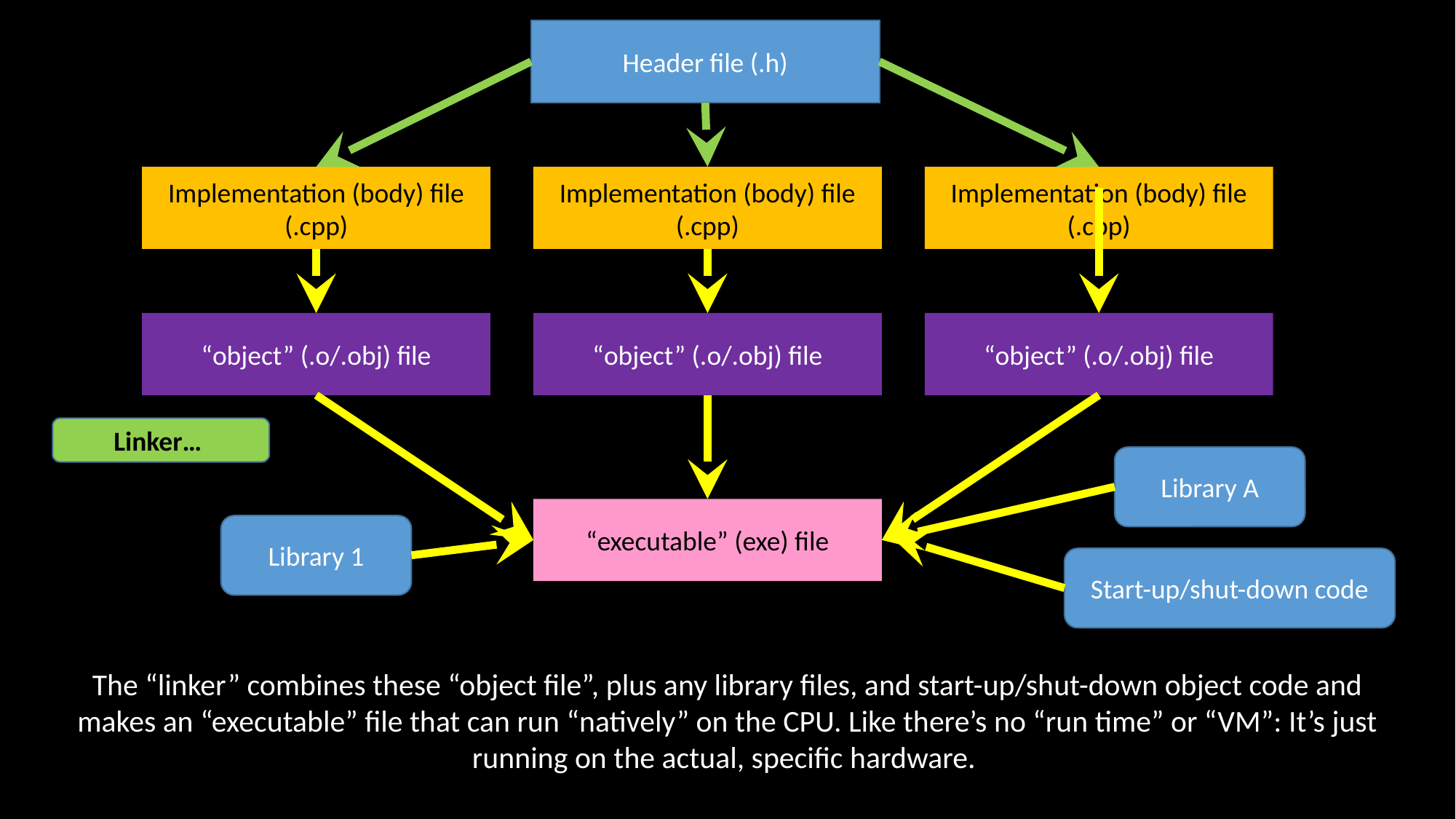

Header file (.h)
Implementation (body) file (.cpp)
Implementation (body) file (.cpp)
Implementation (body) file (.cpp)
“object” (.o/.obj) file
“object” (.o/.obj) file
“object” (.o/.obj) file
Linker…
Library A
“executable” (exe) file
Library 1
Start-up/shut-down code
The “linker” combines these “object file”, plus any library files, and start-up/shut-down object code and makes an “executable” file that can run “natively” on the CPU. Like there’s no “run time” or “VM”: It’s just running on the actual, specific hardware.